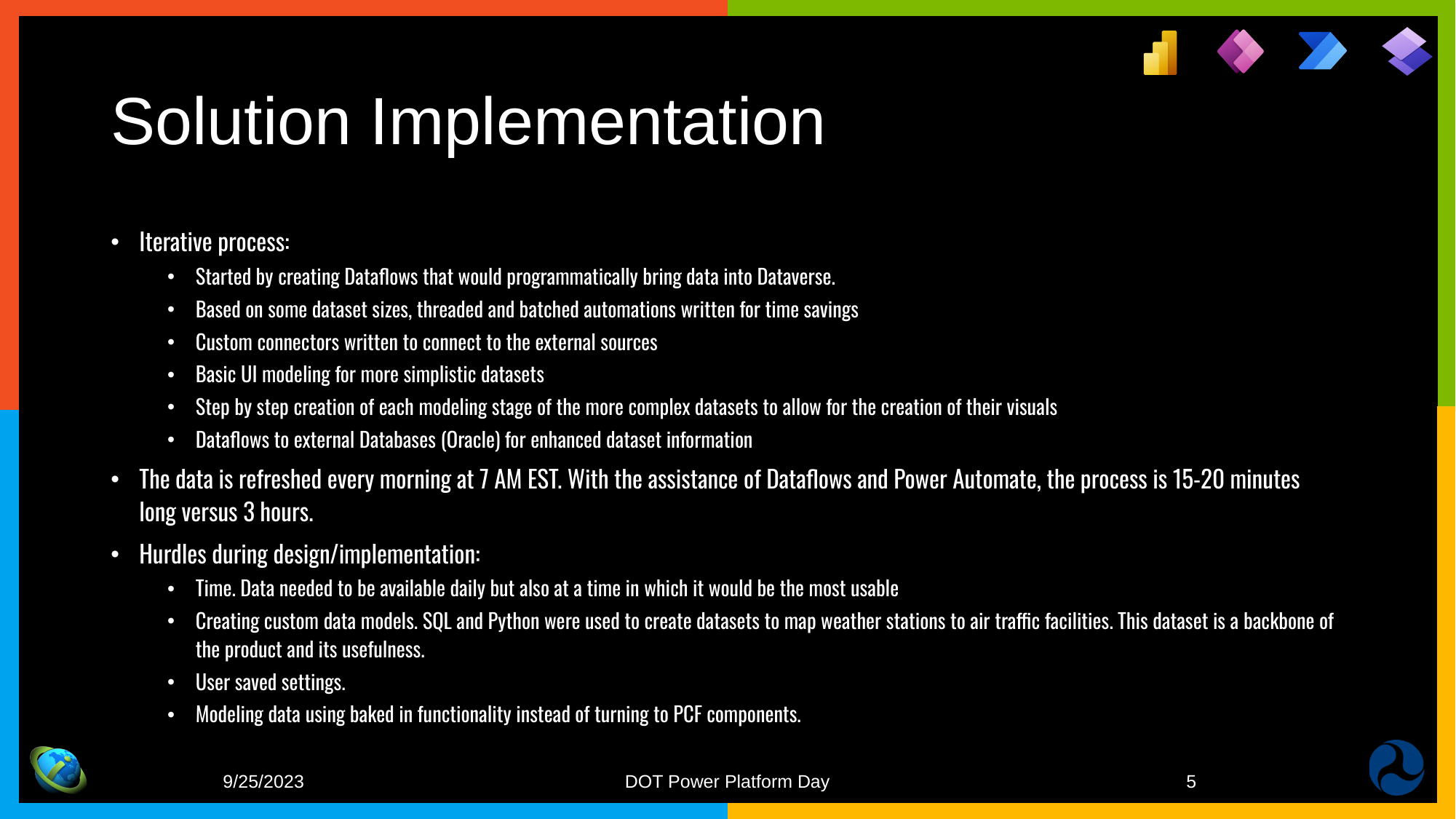

# Solution Implementation
Iterative process:
Started by creating Dataflows that would programmatically bring data into Dataverse.
Based on some dataset sizes, threaded and batched automations written for time savings
Custom connectors written to connect to the external sources
Basic UI modeling for more simplistic datasets
Step by step creation of each modeling stage of the more complex datasets to allow for the creation of their visuals
Dataflows to external Databases (Oracle) for enhanced dataset information
The data is refreshed every morning at 7 AM EST. With the assistance of Dataflows and Power Automate, the process is 15-20 minutes long versus 3 hours.
Hurdles during design/implementation:
Time. Data needed to be available daily but also at a time in which it would be the most usable
Creating custom data models. SQL and Python were used to create datasets to map weather stations to air traffic facilities. This dataset is a backbone of the product and its usefulness.
User saved settings.
Modeling data using baked in functionality instead of turning to PCF components.

9/25/2023
DOT Power Platform Day
5